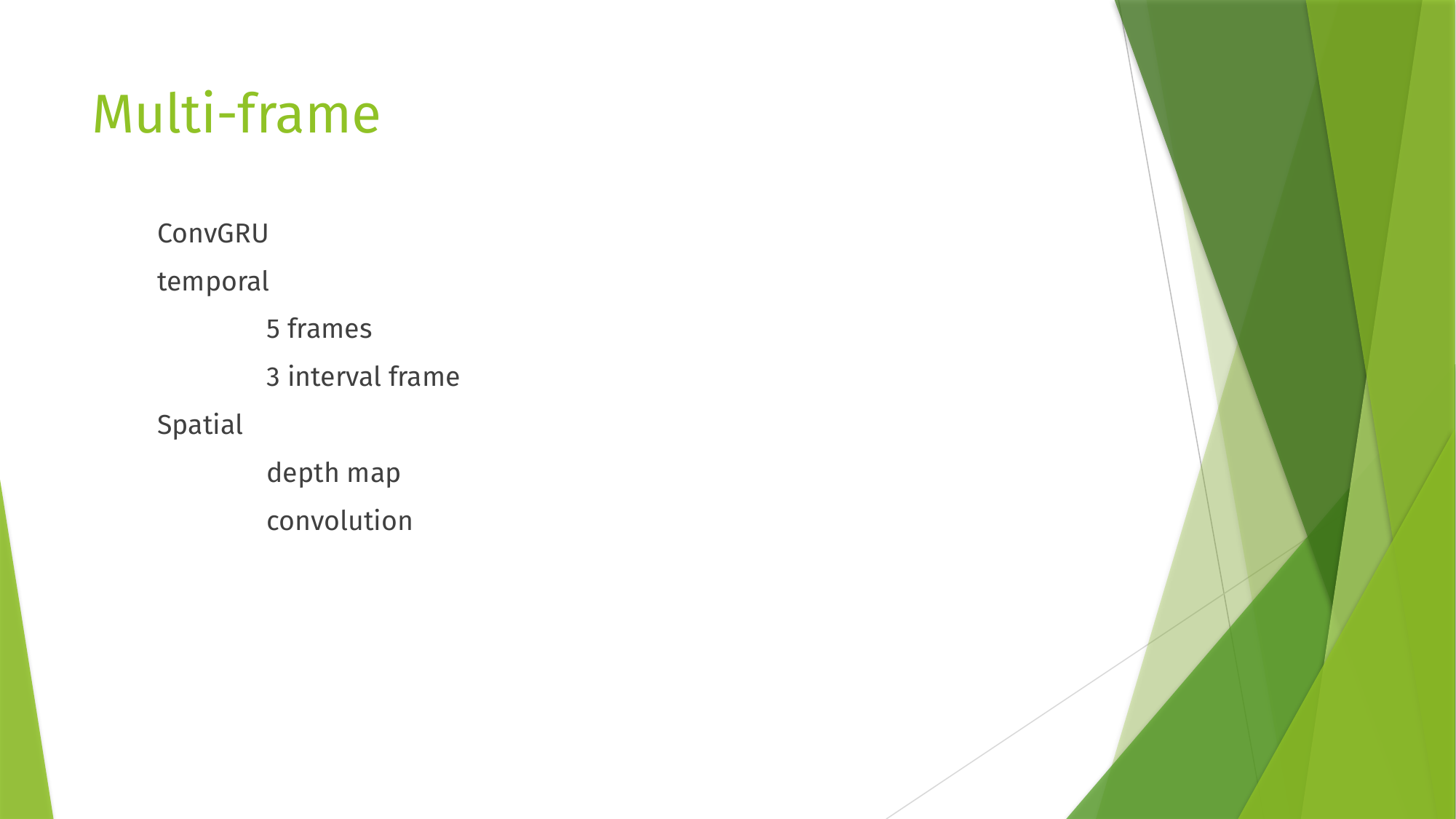

# Multi-frame
ConvGRU
temporal
	5 frames
	3 interval frame
Spatial
	depth map
	convolution